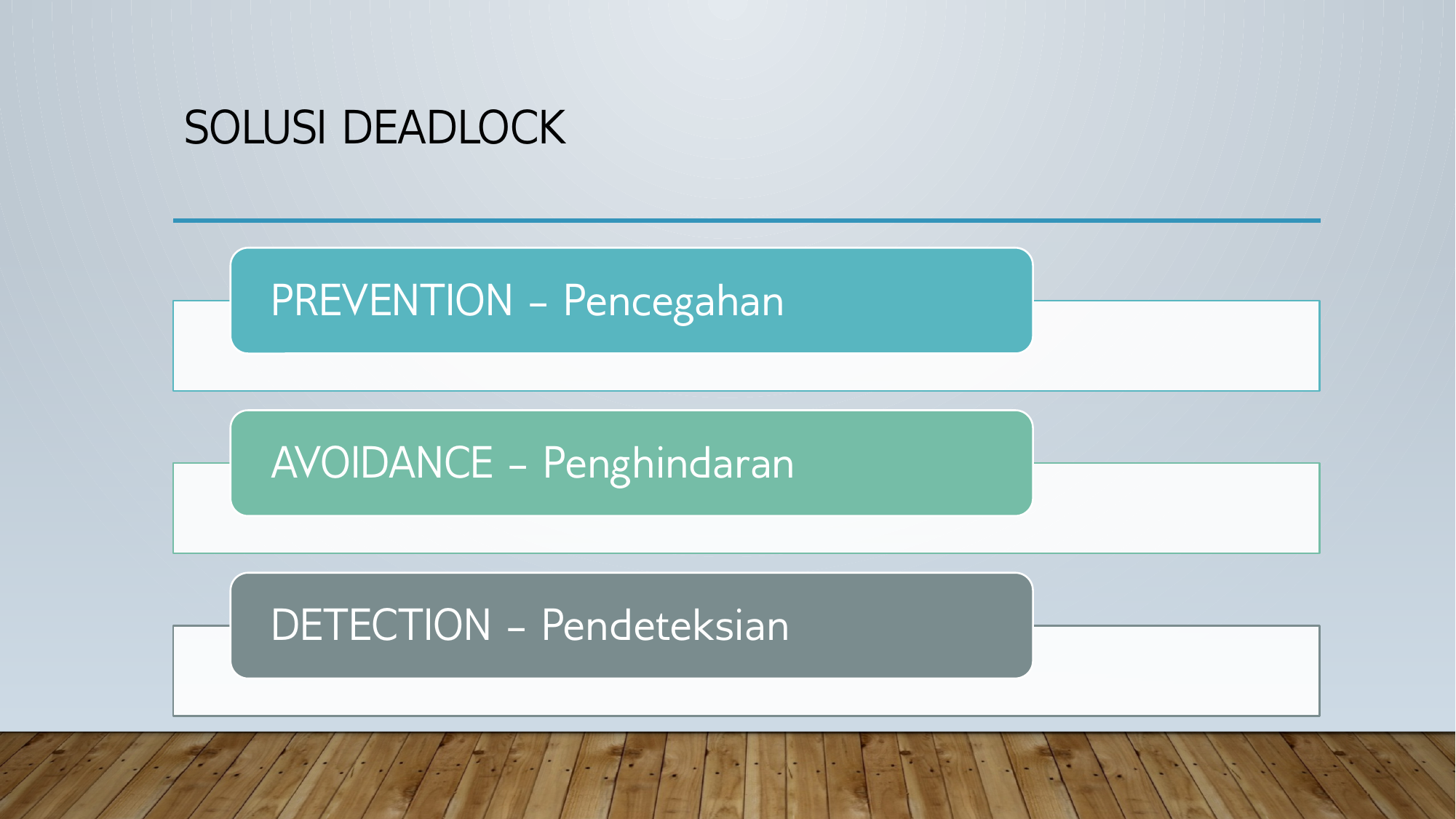

# SOLUSI DEADLOCK
PREVENTION – Pencegahan
AVOIDANCE – Penghindaran
DETECTION – Pendeteksian